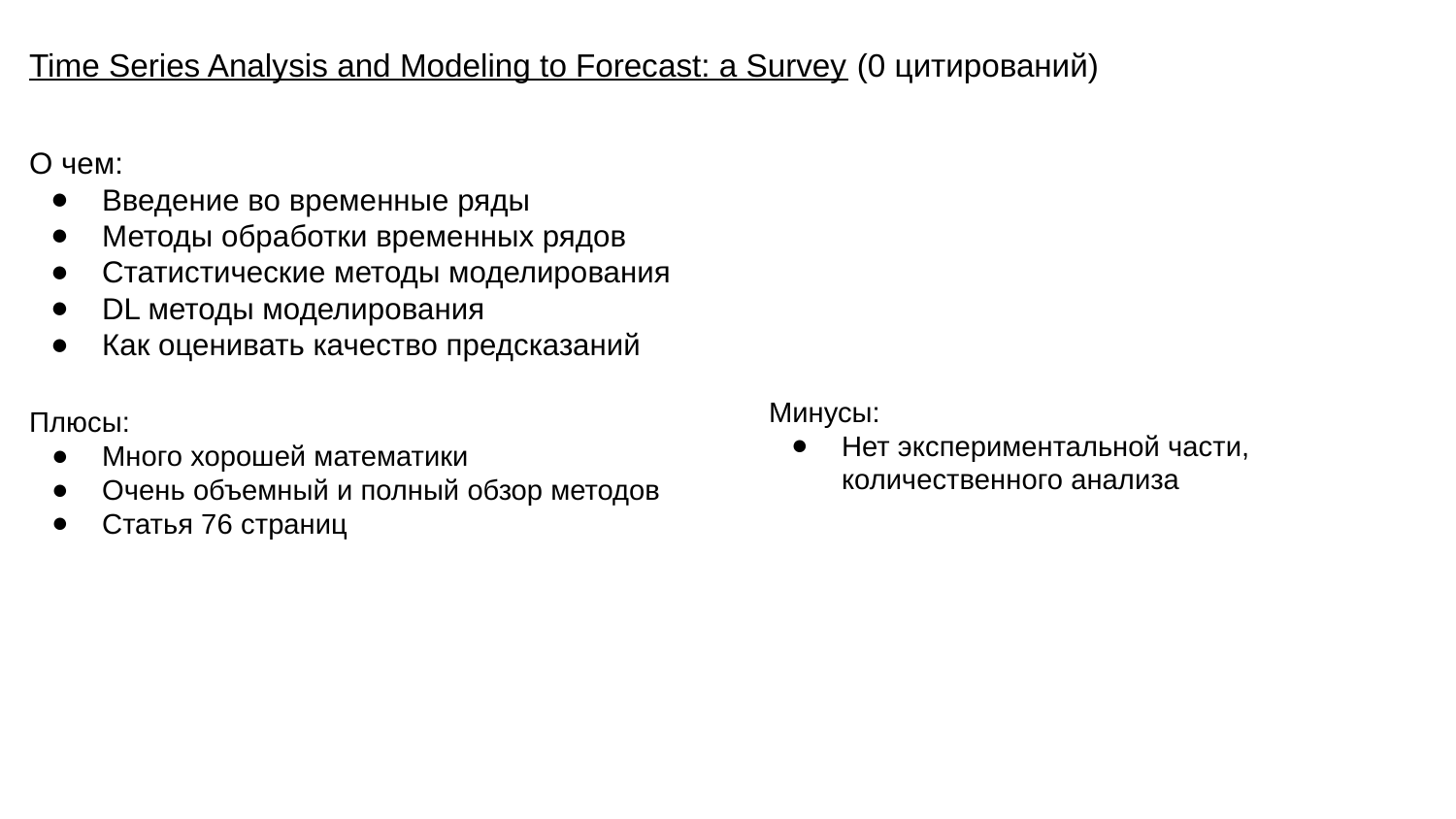

# Time Series Analysis and Modeling to Forecast: a Survey (0 цитирований)
О чем:
Введение во временные ряды
Методы обработки временных рядов
Статистические методы моделирования
DL методы моделирования
Как оценивать качество предсказаний
Минусы:
Нет экспериментальной части, количественного анализа
Плюсы:
Много хорошей математики
Очень объемный и полный обзор методов
Статья 76 страниц